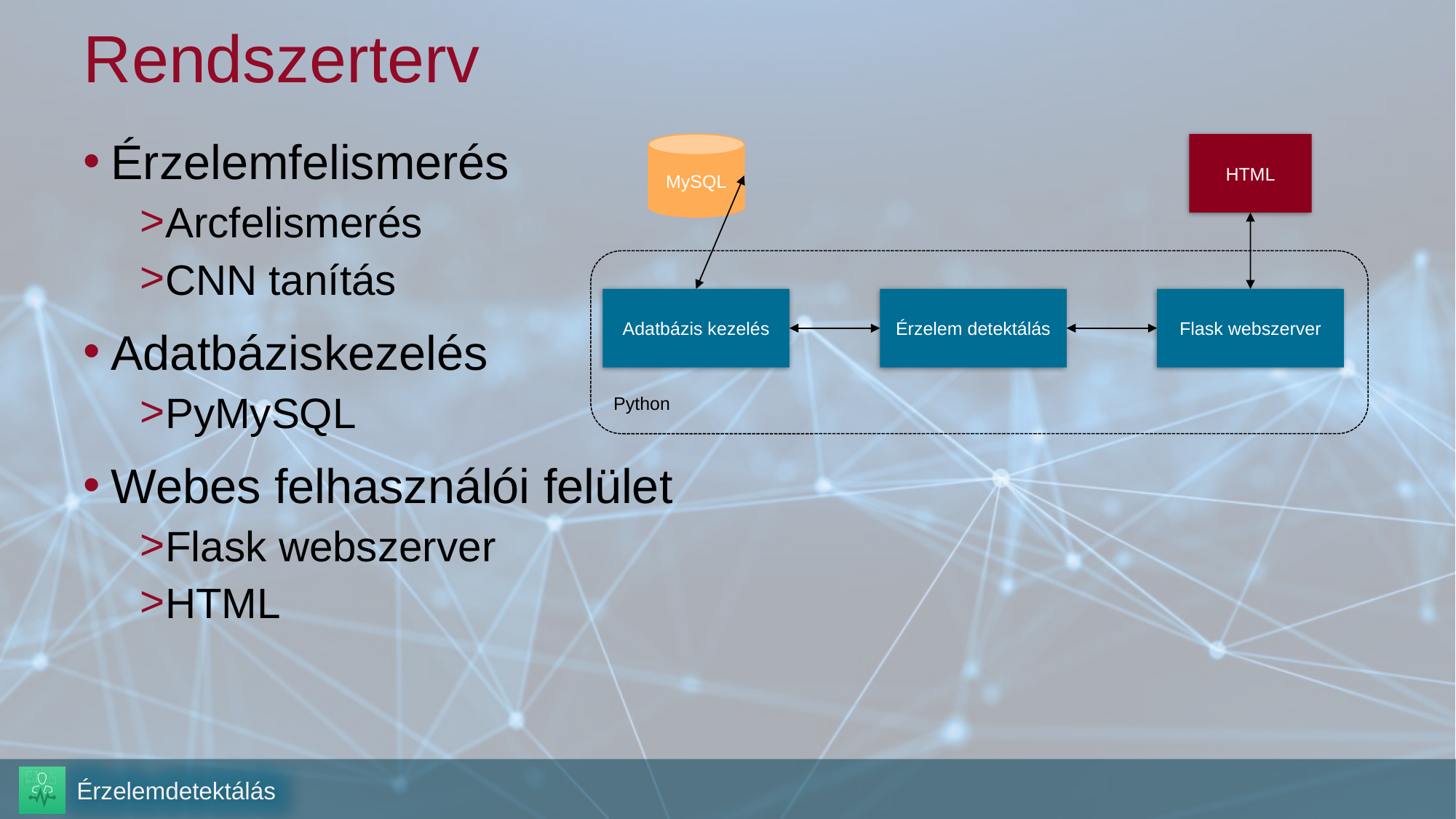

# Rendszerterv
Érzelemfelismerés
Arcfelismerés
CNN tanítás
Adatbáziskezelés
PyMySQL
Webes felhasználói felület
Flask webszerver
HTML
MySQL
HTML

Adatbázis kezelés
Érzelem detektálás
Flask webszerver
Python